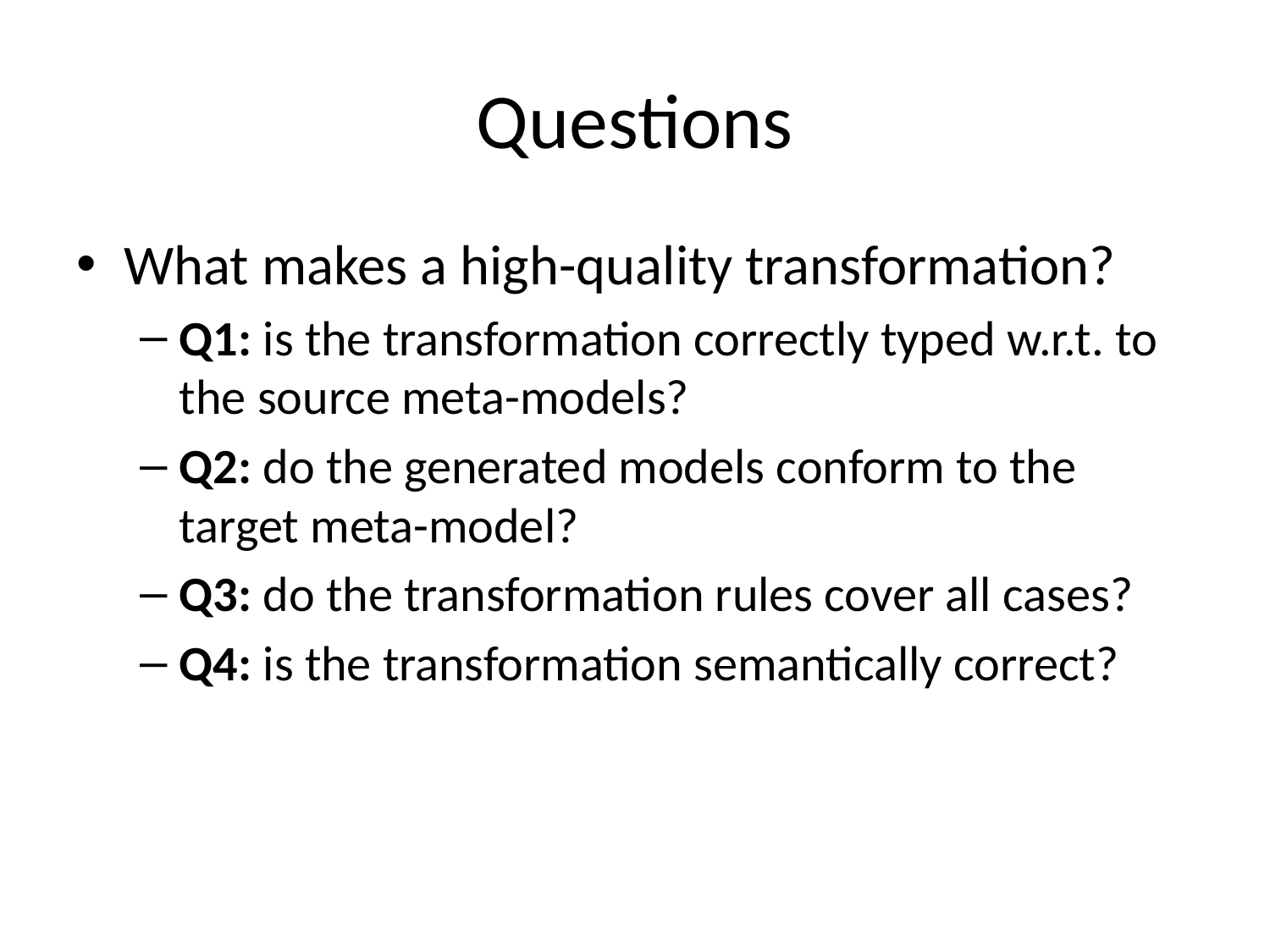

# Questions
What makes a high-quality transformation?
Q1: is the transformation correctly typed w.r.t. to the source meta-models?
Q2: do the generated models conform to the target meta-model?
Q3: do the transformation rules cover all cases?
Q4: is the transformation semantically correct?